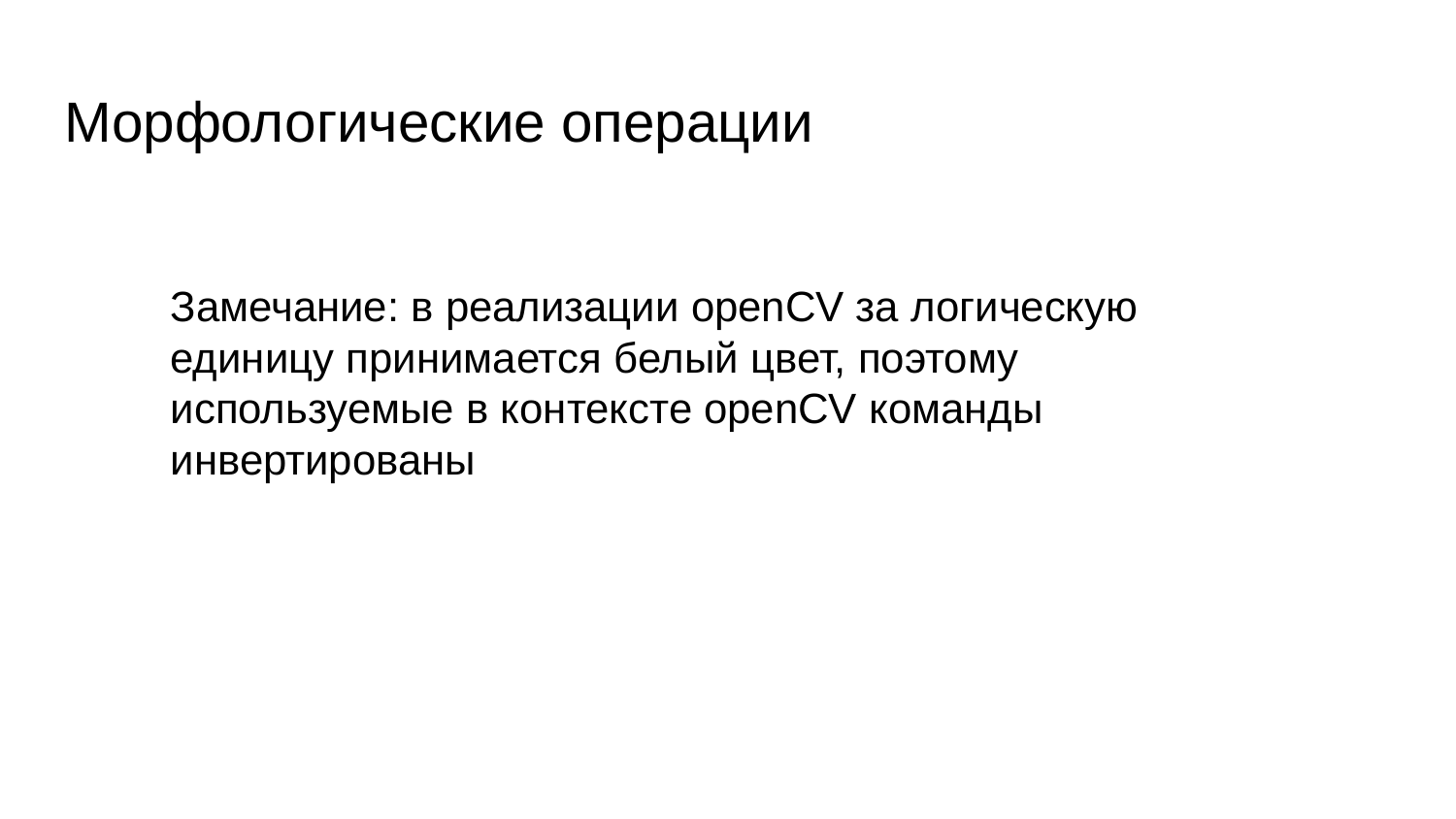

# Морфологические операции

Замечание: в реализации openCV за логическую единицу принимается белый цвет, поэтому используемые в контексте openCV команды инвертированы